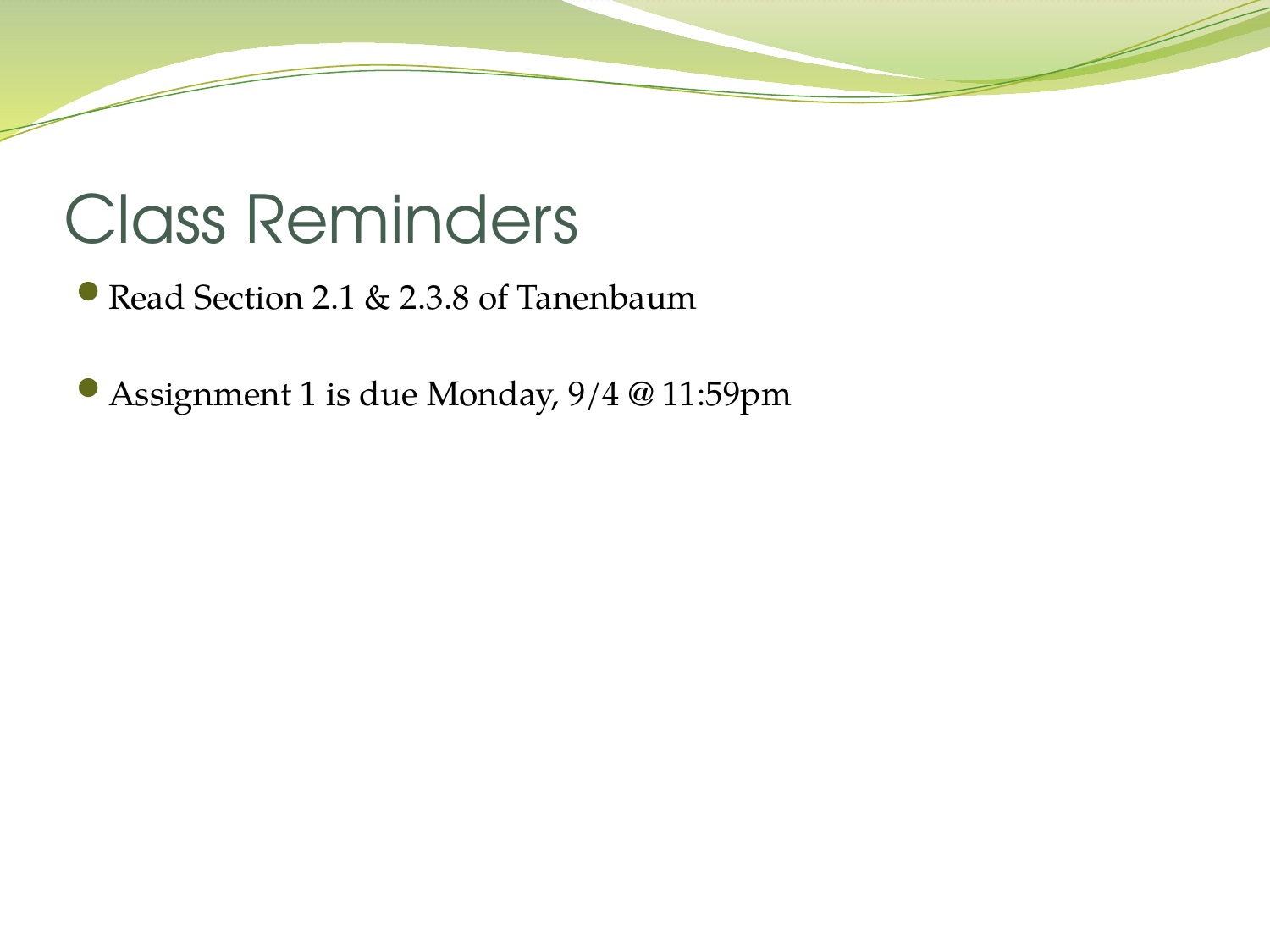

# Class Reminders
Read Section 2.1 & 2.3.8 of Tanenbaum

Assignment 1 is due Monday, 9/4 @ 11:59pm